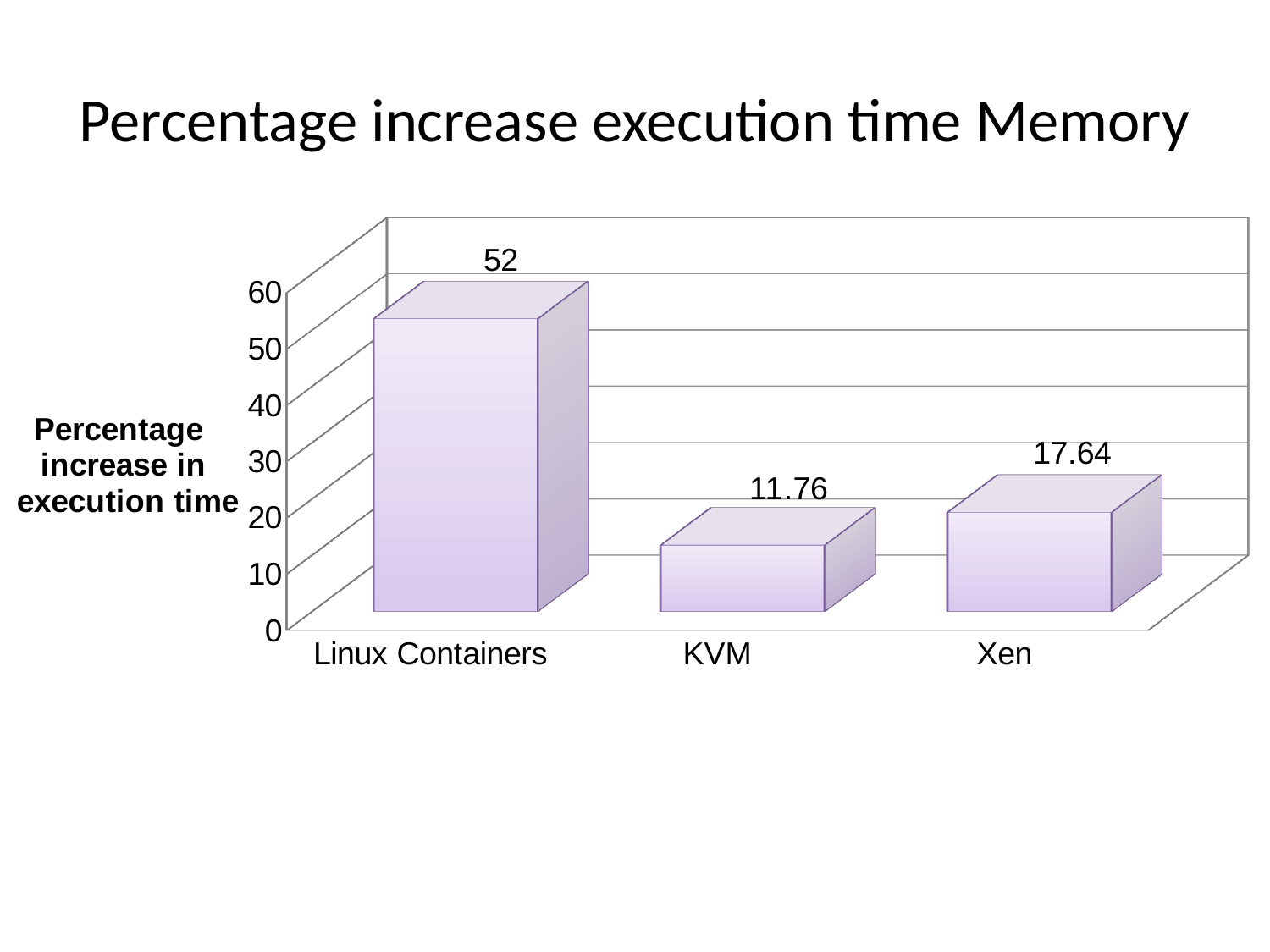

# Percentage increase execution time Memory

[unsupported chart]